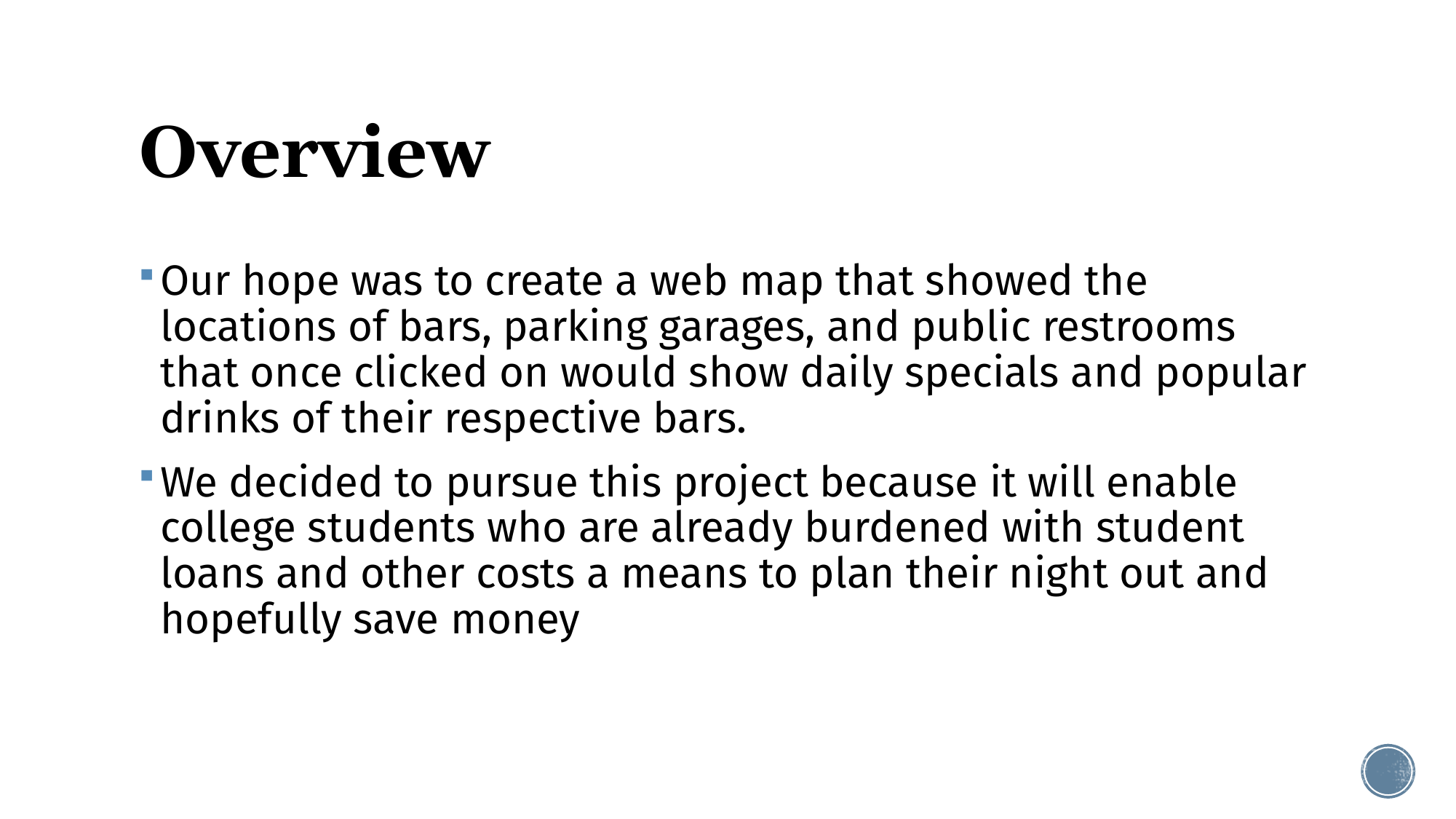

# Overview
Our hope was to create a web map that showed the locations of bars, parking garages, and public restrooms that once clicked on would show daily specials and popular drinks of their respective bars.
We decided to pursue this project because it will enable college students who are already burdened with student loans and other costs a means to plan their night out and hopefully save money